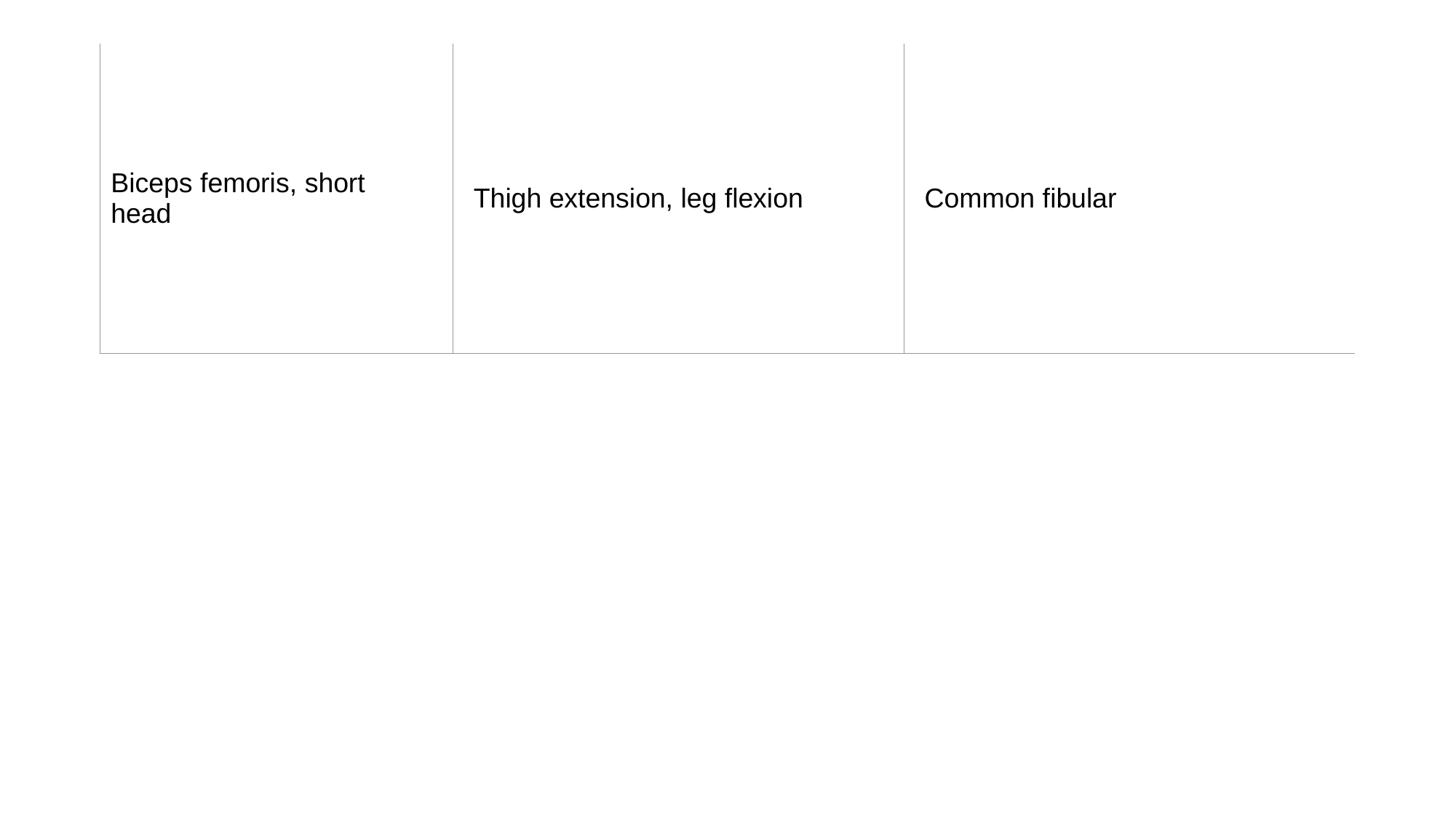

#
| Biceps femoris, short head | Thigh extension, leg flexion | Common fibular |
| --- | --- | --- |